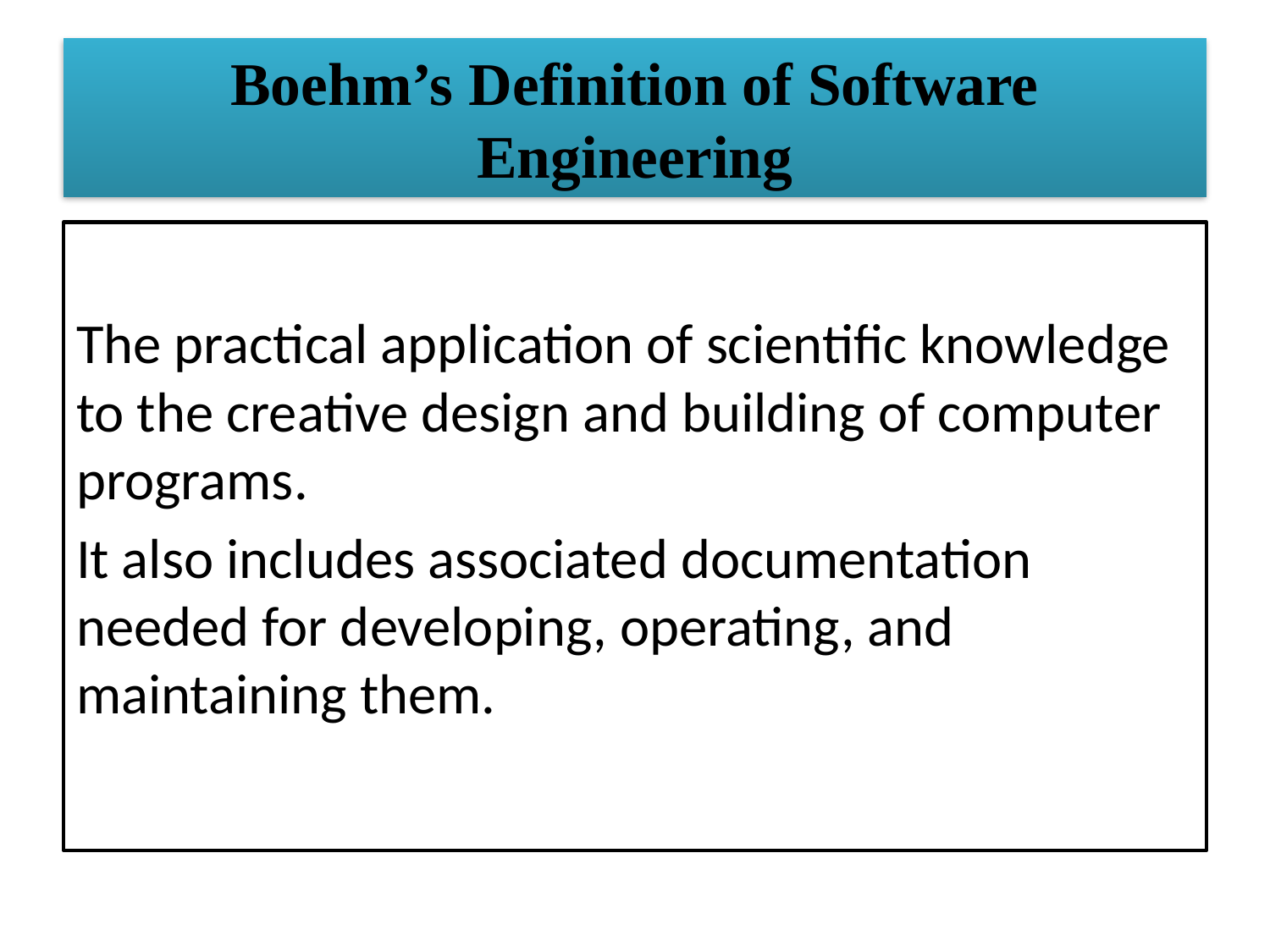

# Boehm’s Definition of Software Engineering

The practical application of scientific knowledge to the creative design and building of computer programs.
It also includes associated documentation needed for developing, operating, and maintaining them.